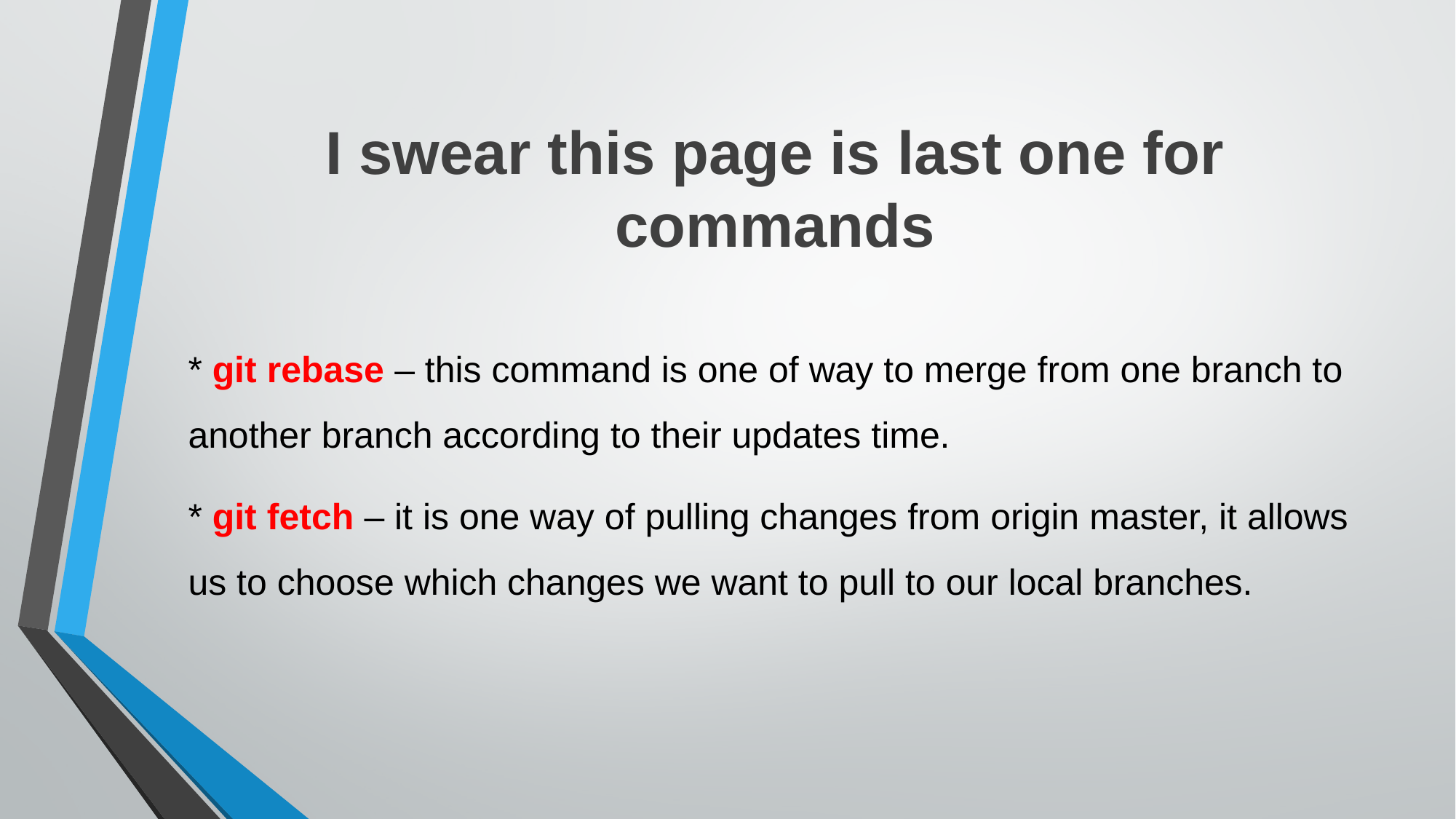

# I swear this page is last one for commands
* git rebase – this command is one of way to merge from one branch to another branch according to their updates time.
* git fetch – it is one way of pulling changes from origin master, it allows us to choose which changes we want to pull to our local branches.